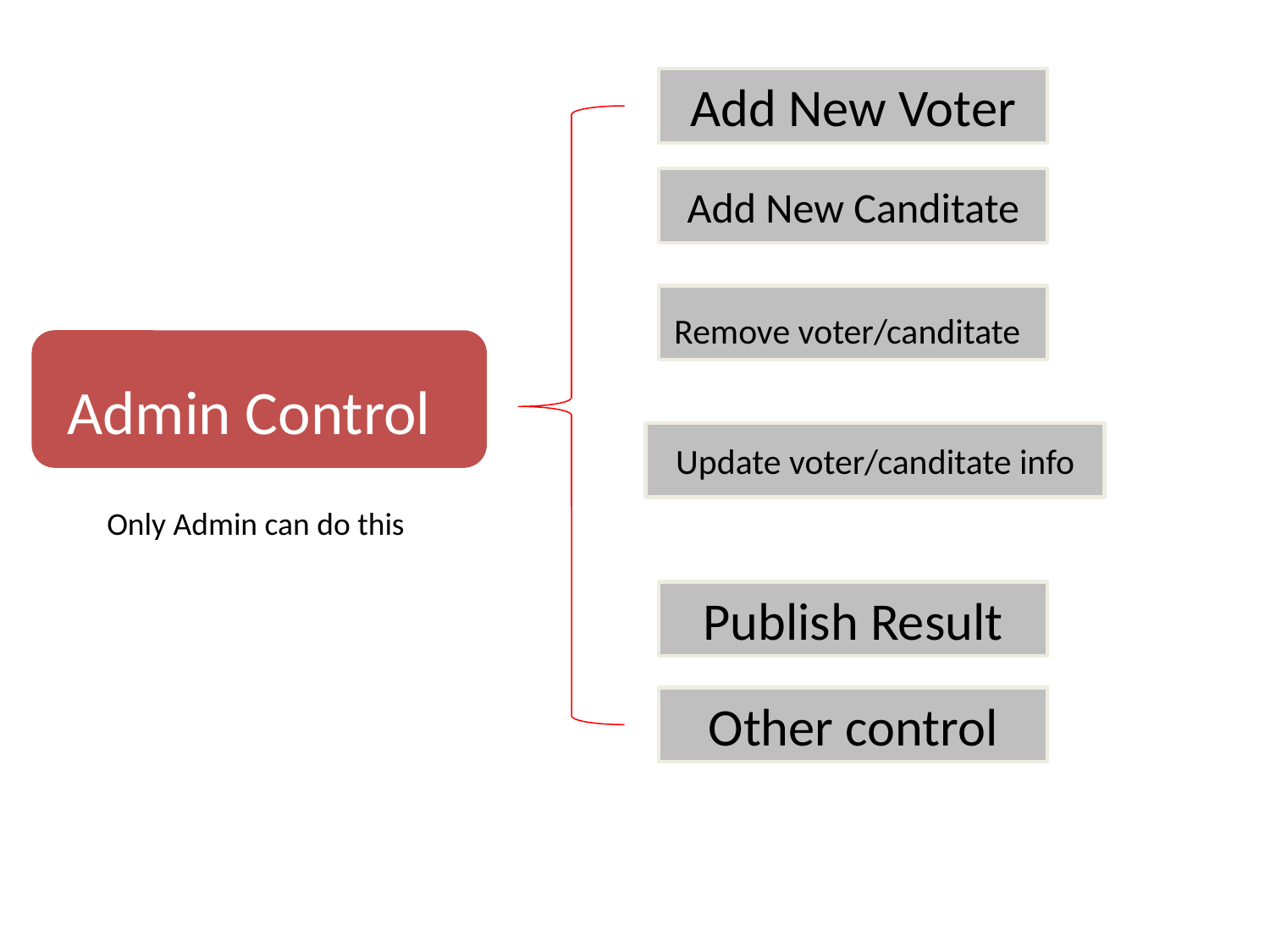

Add New Voter

Add New Canditate
Remove voter/canditate
Admin Control
Update voter/canditate info
Only Admin can do this
Publish Result
Other control